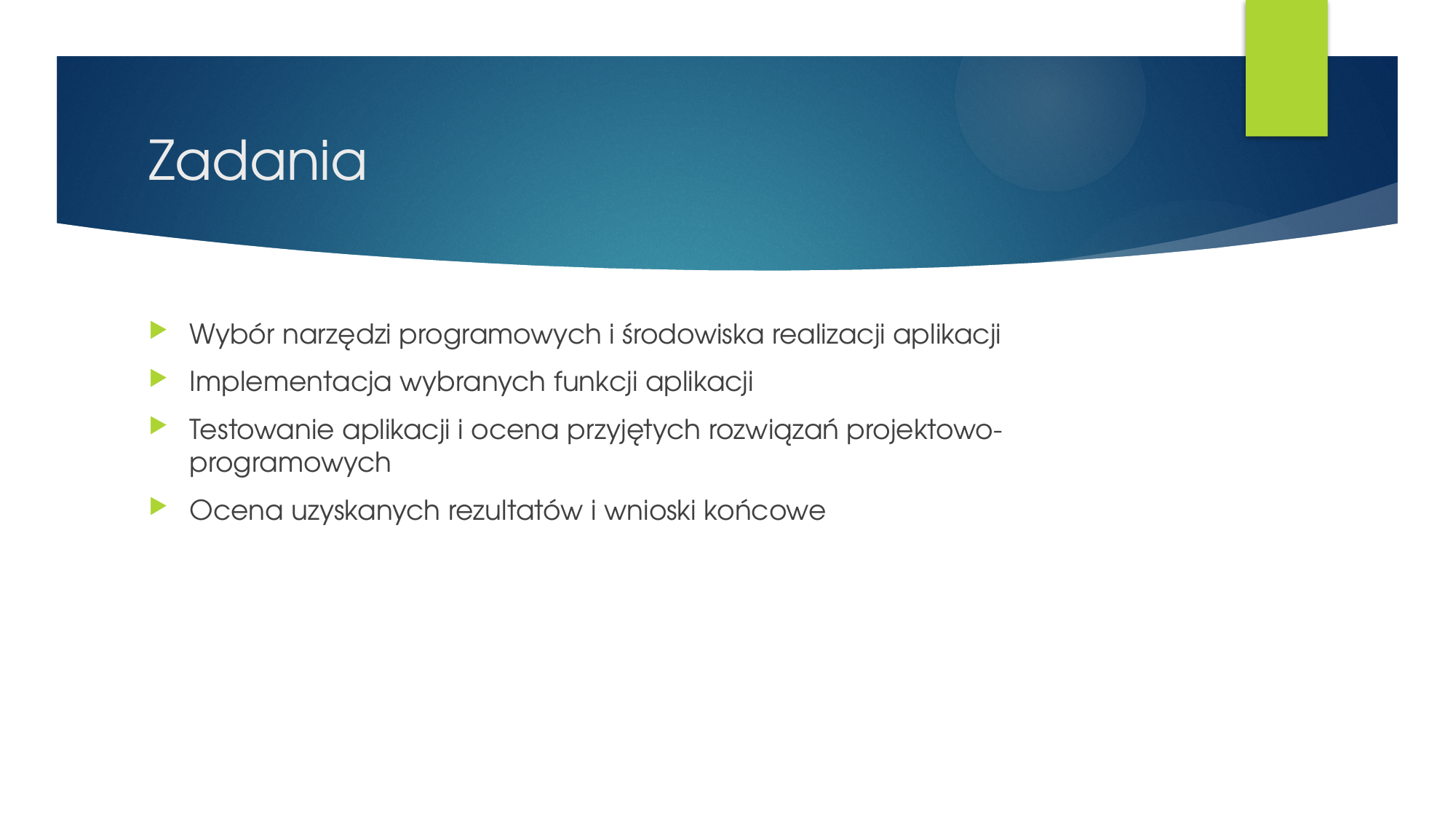

# Zadania
Wybór narzędzi programowych i środowiska realizacji aplikacji
Implementacja wybranych funkcji aplikacji
Testowanie aplikacji i ocena przyjętych rozwiązań projektowo-programowych
Ocena uzyskanych rezultatów i wnioski końcowe